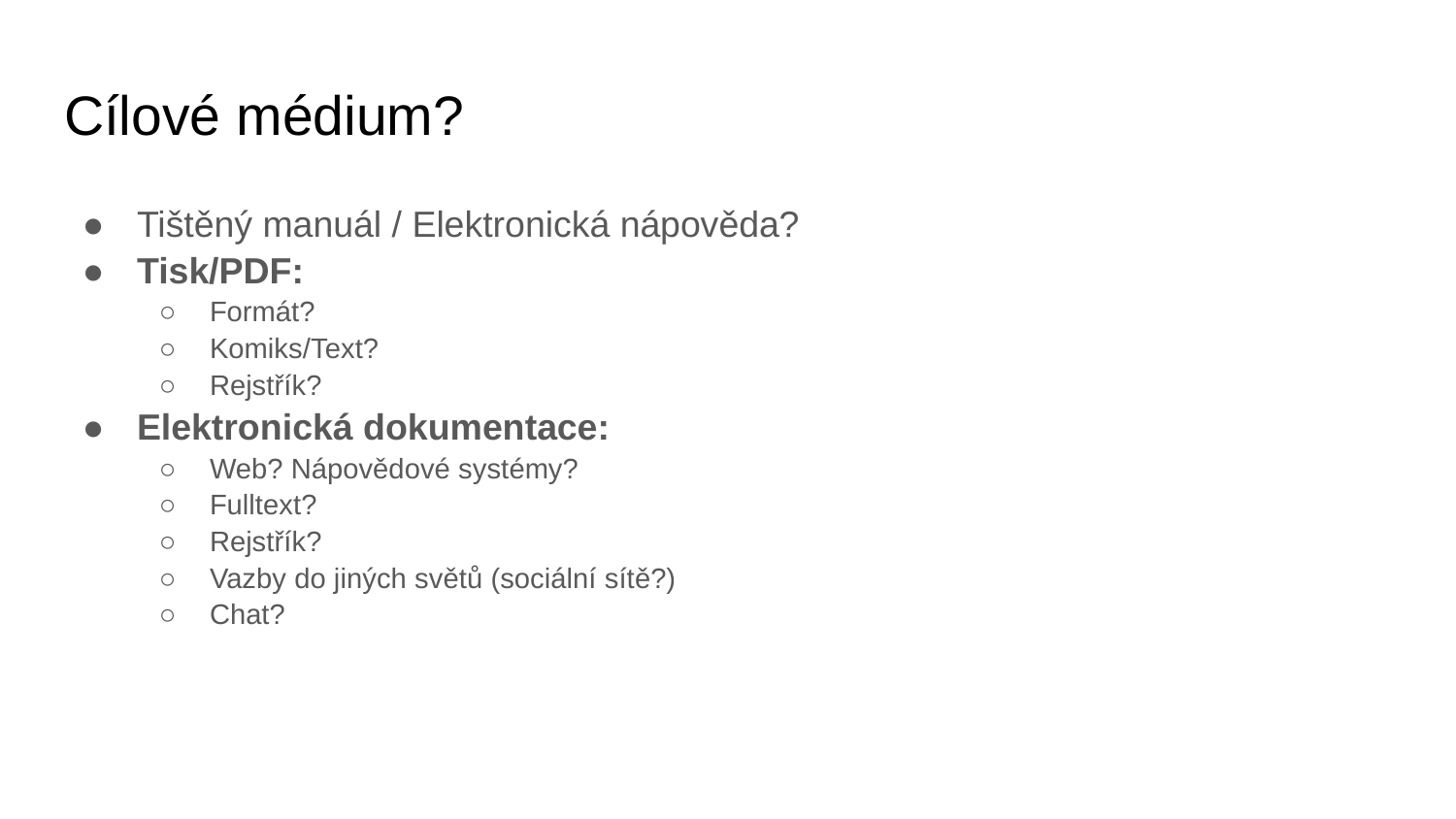

# Cílové médium?
Tištěný manuál / Elektronická nápověda?
Tisk/PDF:
Formát?
Komiks/Text?
Rejstřík?
Elektronická dokumentace:
Web? Nápovědové systémy?
Fulltext?
Rejstřík?
Vazby do jiných světů (sociální sítě?)
Chat?